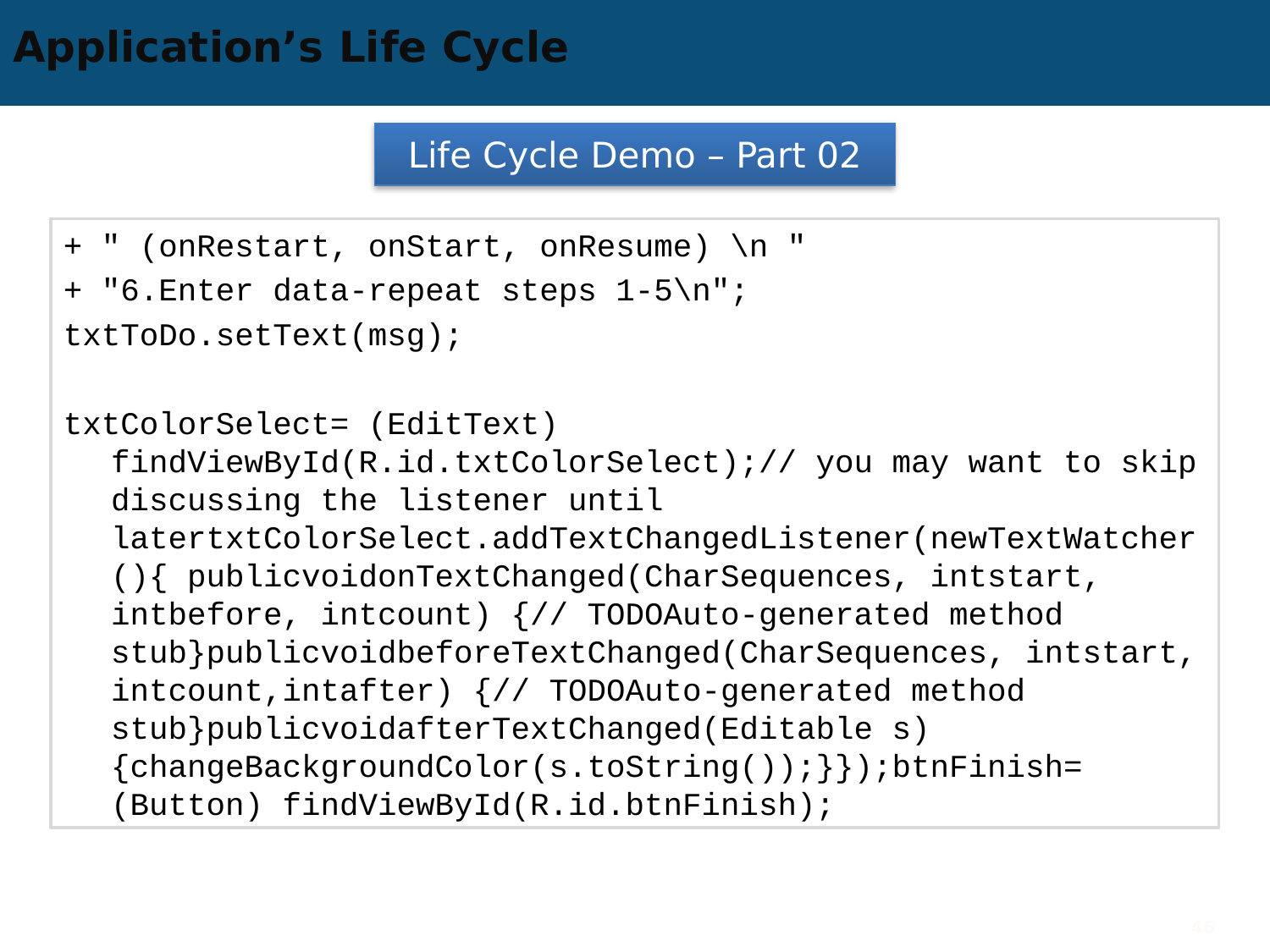

# Application’s Life Cycle
Life Cycle Demo – Part 02
+ " (onRestart, onStart, onResume) \n "
+ "6.Enter data-repeat steps 1-5\n";
txtToDo.setText(msg);

txtColorSelect= (EditText) findViewById(R.id.txtColorSelect);// you may want to skip discussing the listener until latertxtColorSelect.addTextChangedListener(newTextWatcher(){ publicvoidonTextChanged(CharSequences, intstart, intbefore, intcount) {// TODOAuto-generated method stub}publicvoidbeforeTextChanged(CharSequences, intstart, intcount,intafter) {// TODOAuto-generated method stub}publicvoidafterTextChanged(Editable s) {changeBackgroundColor(s.toString());}});btnFinish= (Button) findViewById(R.id.btnFinish);